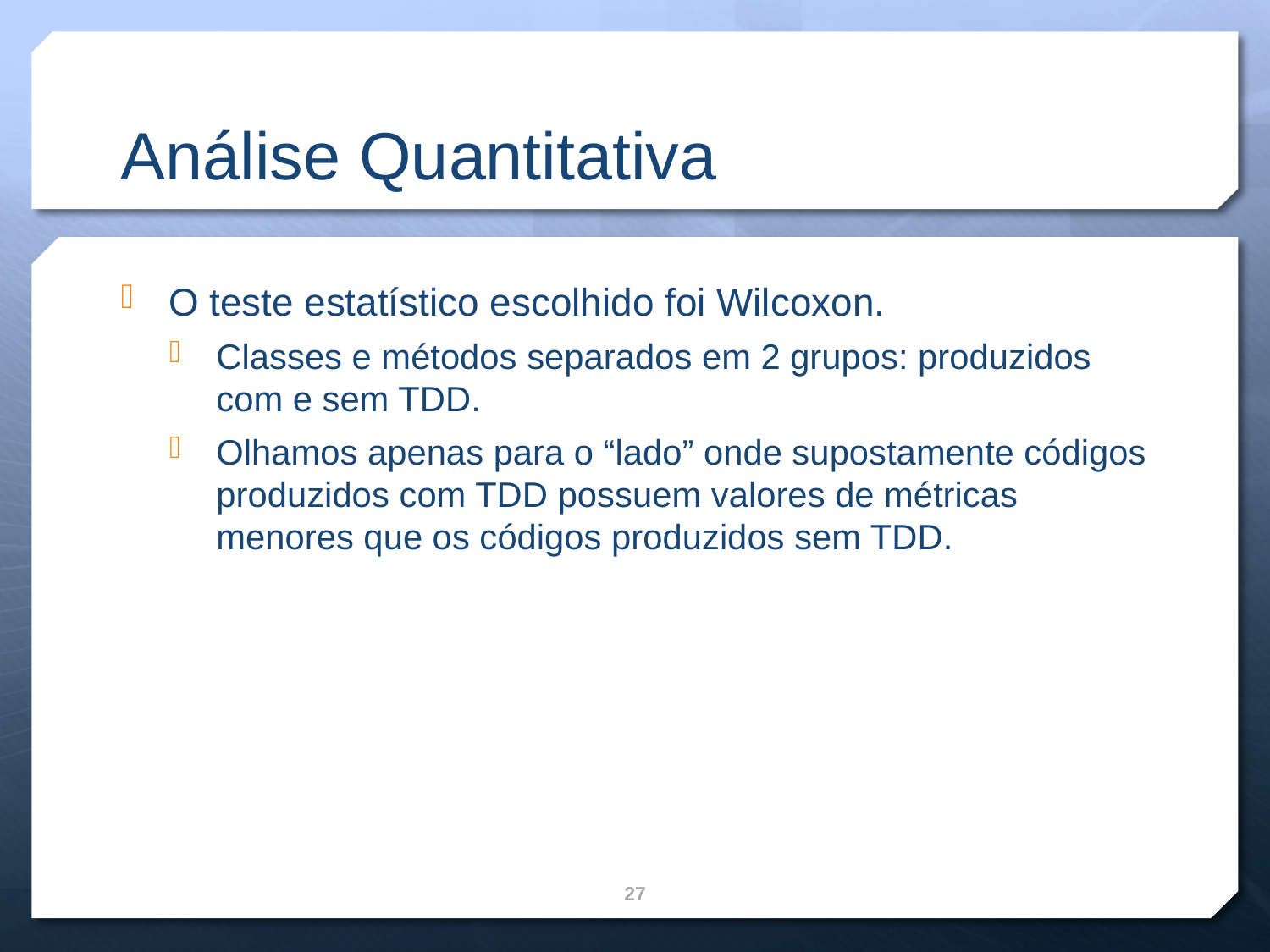

# Análise Quantitativa
O teste estatístico escolhido foi Wilcoxon.
Classes e métodos separados em 2 grupos: produzidos com e sem TDD.
Olhamos apenas para o “lado” onde supostamente códigos produzidos com TDD possuem valores de métricas menores que os códigos produzidos sem TDD.

27